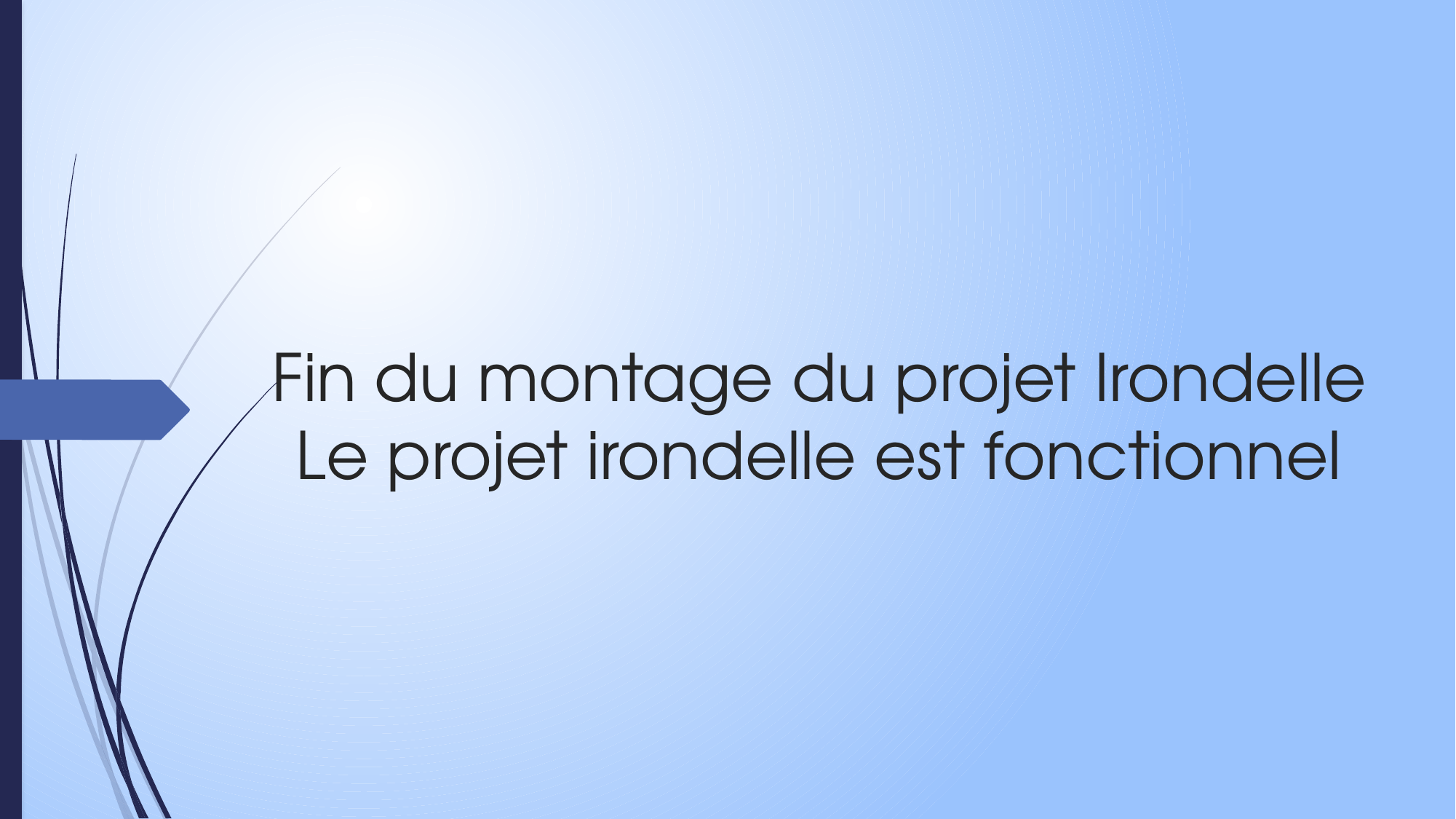

# Fin du montage du projet Irondelle Le projet irondelle est fonctionnel